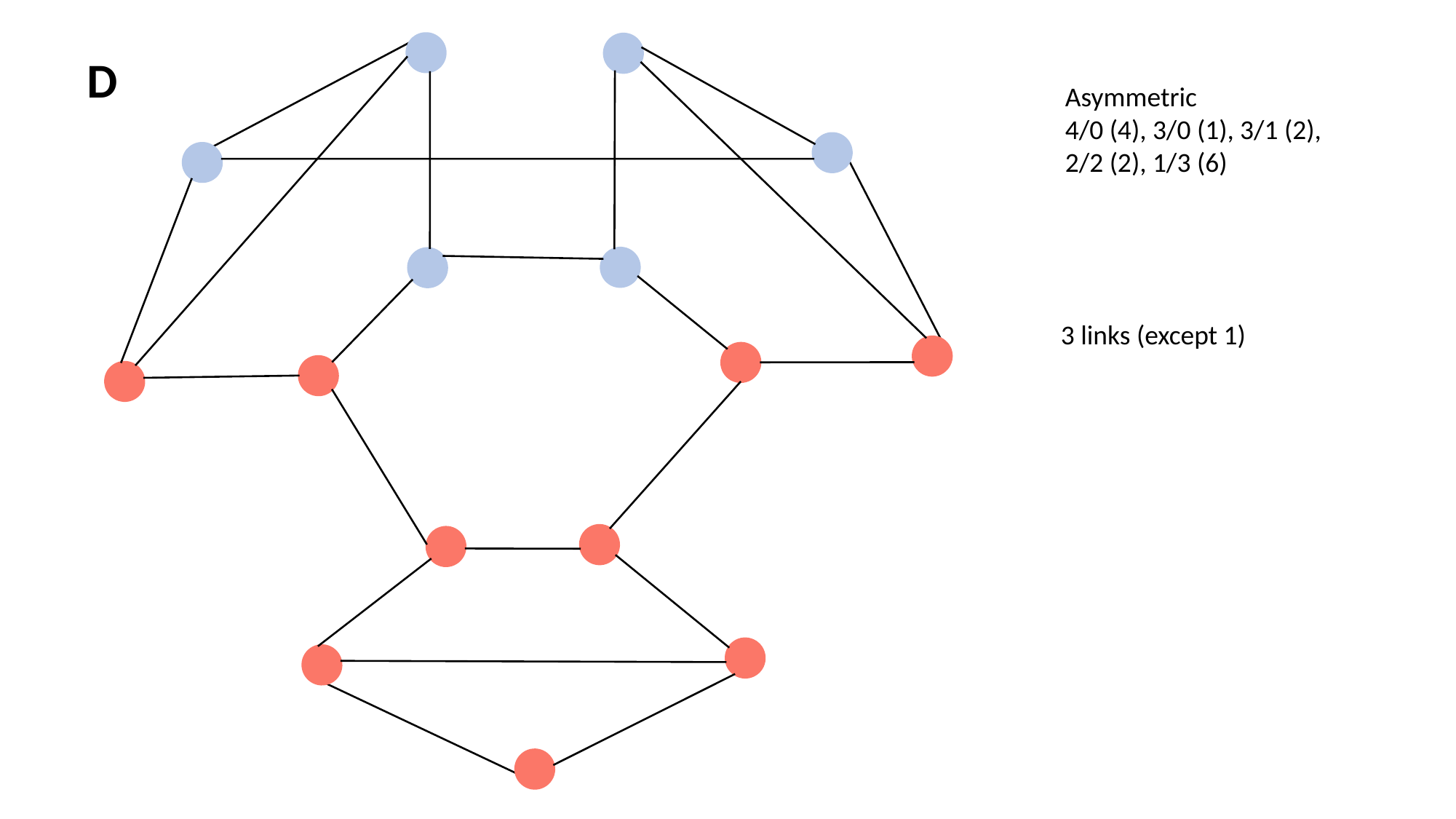

D
Asymmetric
4/0 (4), 3/0 (1), 3/1 (2),
2/2 (2), 1/3 (6)

3 links (except 1)